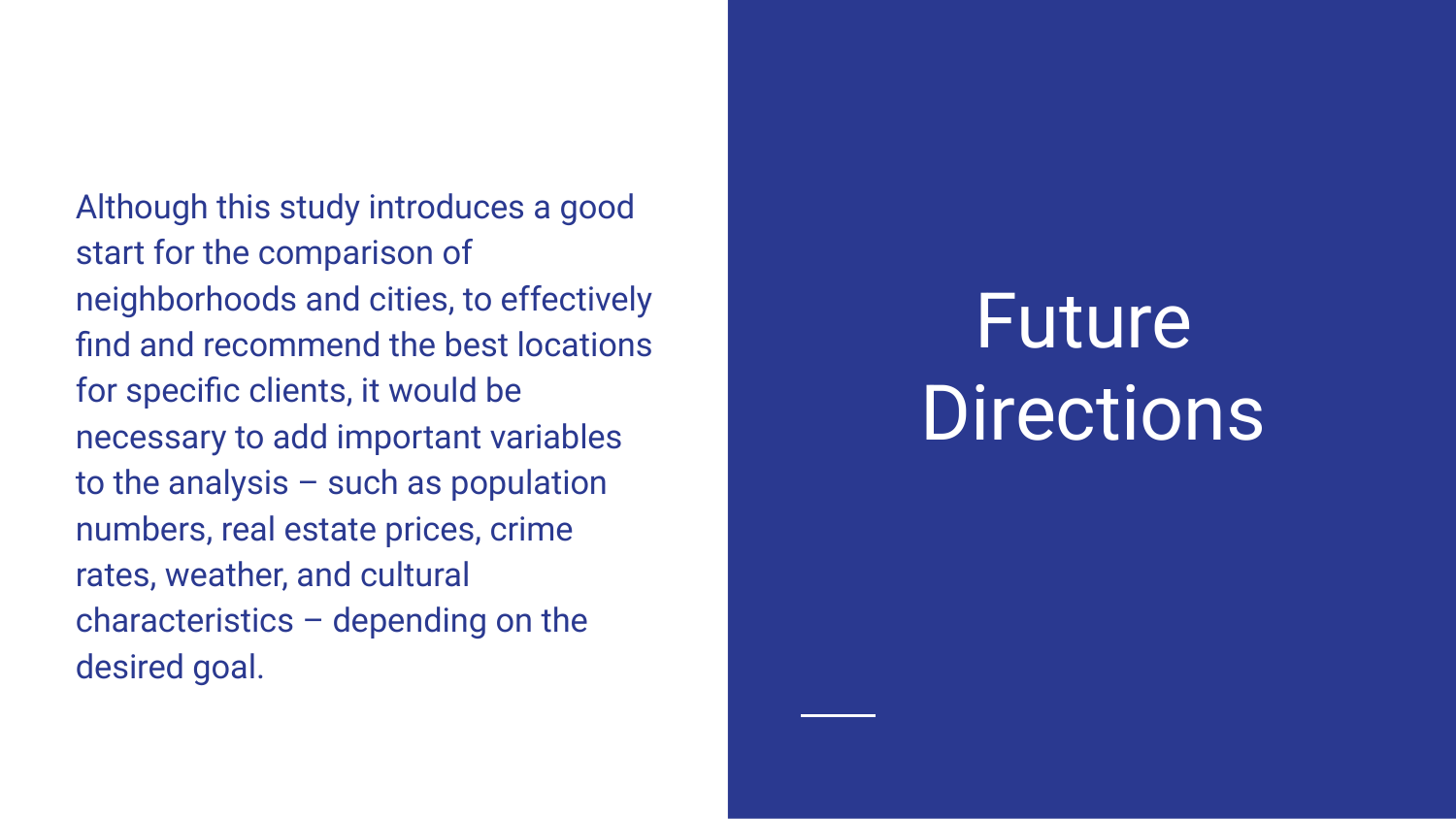

# Future
Directions
Although this study introduces a good start for the comparison of neighborhoods and cities, to effectively find and recommend the best locations for specific clients, it would be necessary to add important variables to the analysis – such as population numbers, real estate prices, crime rates, weather, and cultural characteristics – depending on the desired goal.